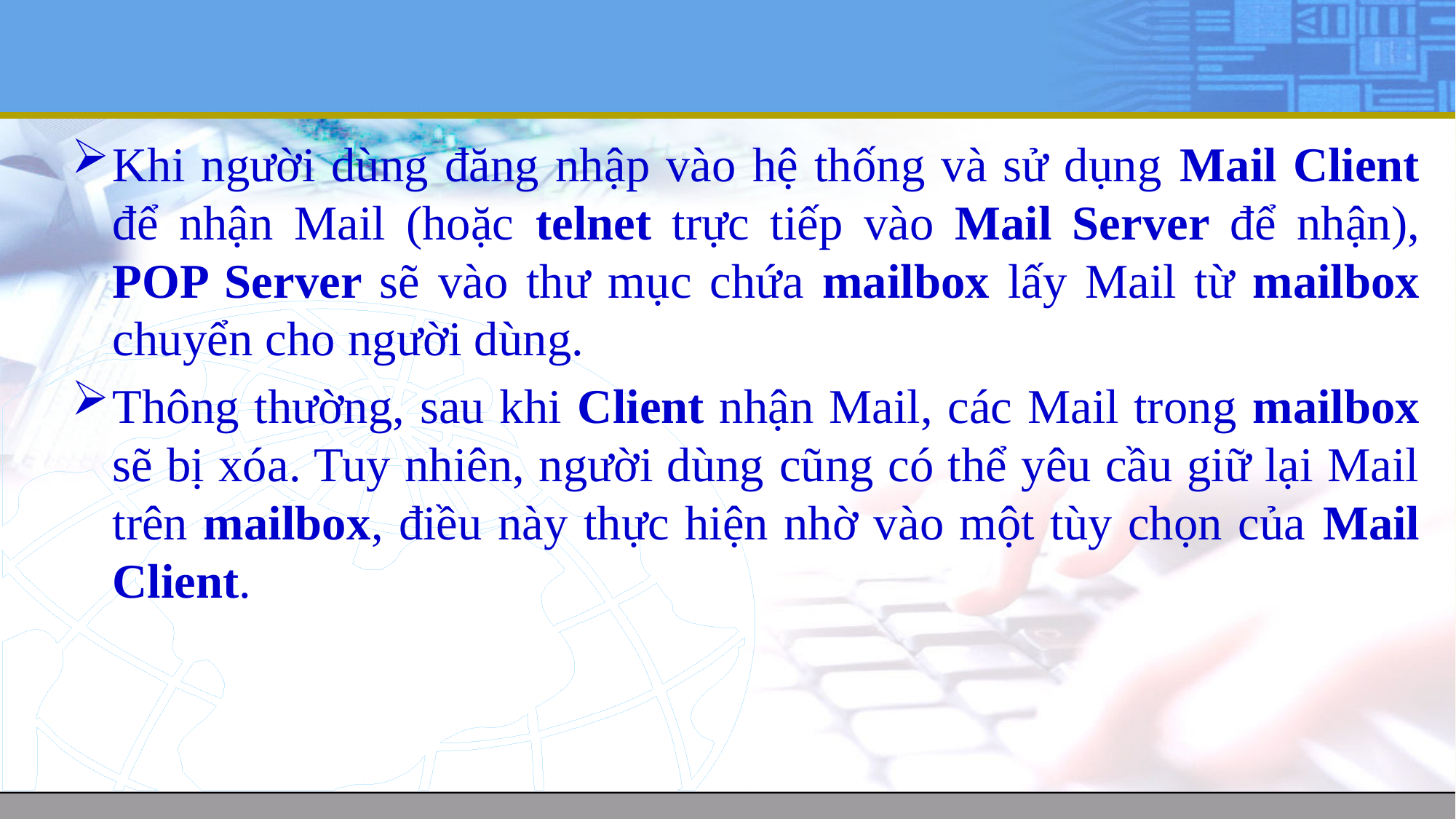

#
Khi người dùng đăng nhập vào hệ thống và sử dụng Mail Client để nhận Mail (hoặc telnet trực tiếp vào Mail Server để nhận), POP Server sẽ vào thư mục chứa mailbox lấy Mail từ mailbox chuyển cho người dùng.
Thông thường, sau khi Client nhận Mail, các Mail trong mailbox sẽ bị xóa. Tuy nhiên, người dùng cũng có thể yêu cầu giữ lại Mail trên mailbox, điều này thực hiện nhờ vào một tùy chọn của Mail Client.